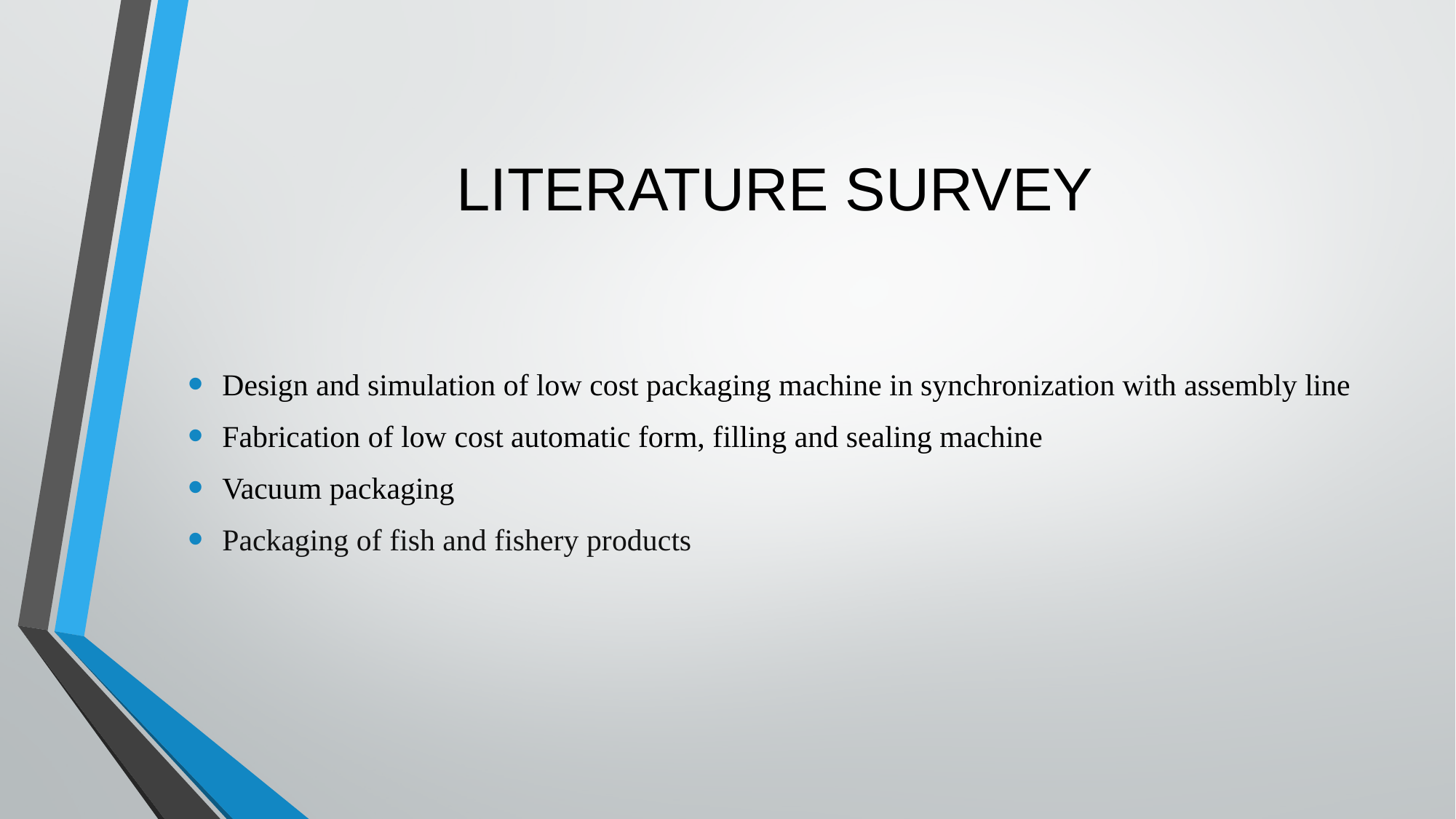

# LITERATURE SURVEY
Design and simulation of low cost packaging machine in synchronization with assembly line
Fabrication of low cost automatic form, filling and sealing machine
Vacuum packaging
Packaging of fish and fishery products